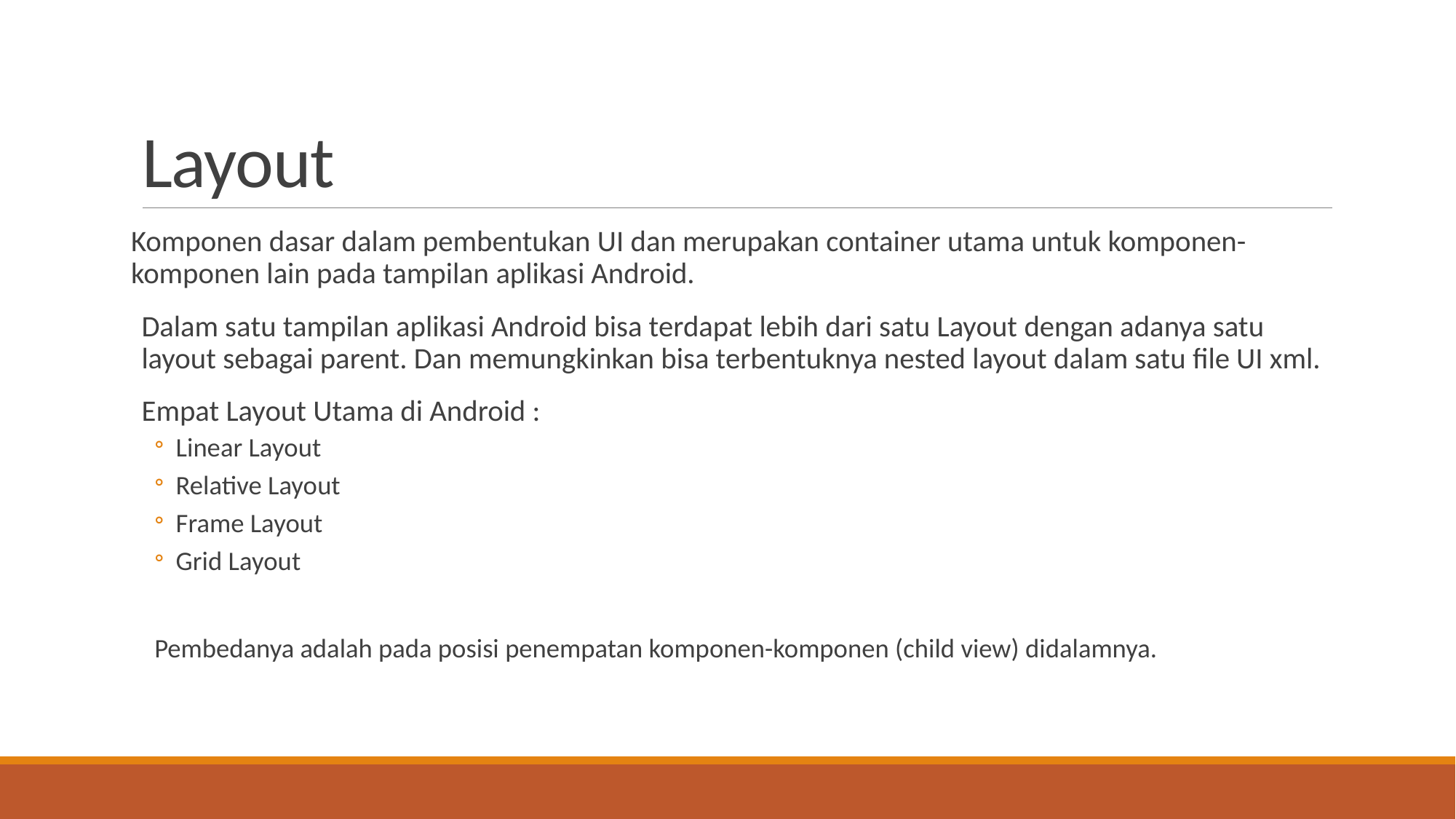

# Layout
Komponen dasar dalam pembentukan UI dan merupakan container utama untuk komponen-komponen lain pada tampilan aplikasi Android.
Dalam satu tampilan aplikasi Android bisa terdapat lebih dari satu Layout dengan adanya satu layout sebagai parent. Dan memungkinkan bisa terbentuknya nested layout dalam satu file UI xml.
Empat Layout Utama di Android :
Linear Layout
Relative Layout
Frame Layout
Grid Layout

Pembedanya adalah pada posisi penempatan komponen-komponen (child view) didalamnya.